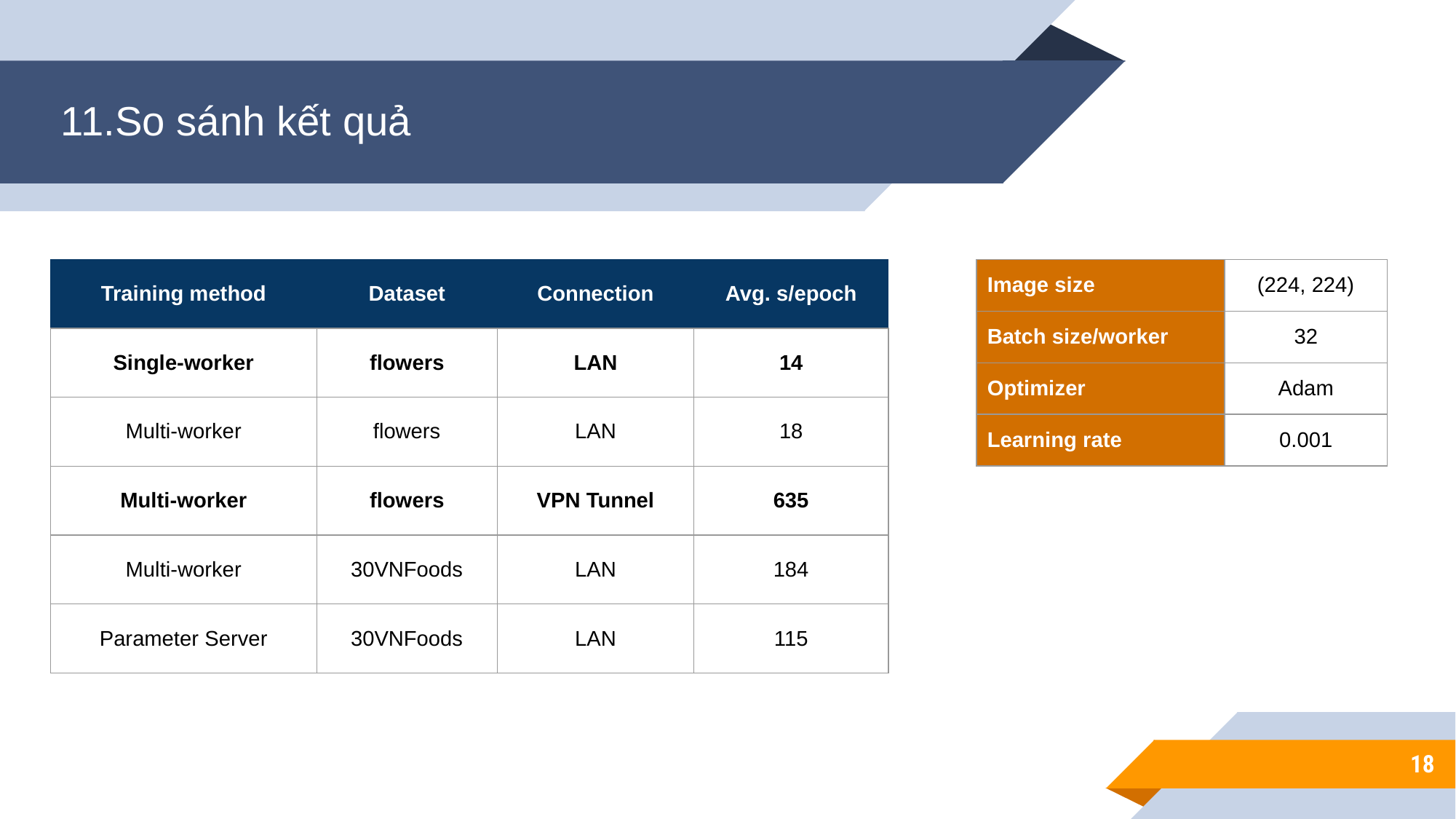

# So sánh kết quả
| Training method | Dataset | Connection | Avg. s/epoch |
| --- | --- | --- | --- |
| Single-worker | flowers | LAN | 14 |
| Multi-worker | flowers | LAN | 18 |
| Multi-worker | flowers | VPN Tunnel | 635 |
| Multi-worker | 30VNFoods | LAN | 184 |
| Parameter Server | 30VNFoods | LAN | 115 |
| Image size | (224, 224) |
| --- | --- |
| Batch size/worker | 32 |
| Optimizer | Adam |
| Learning rate | 0.001 |
18